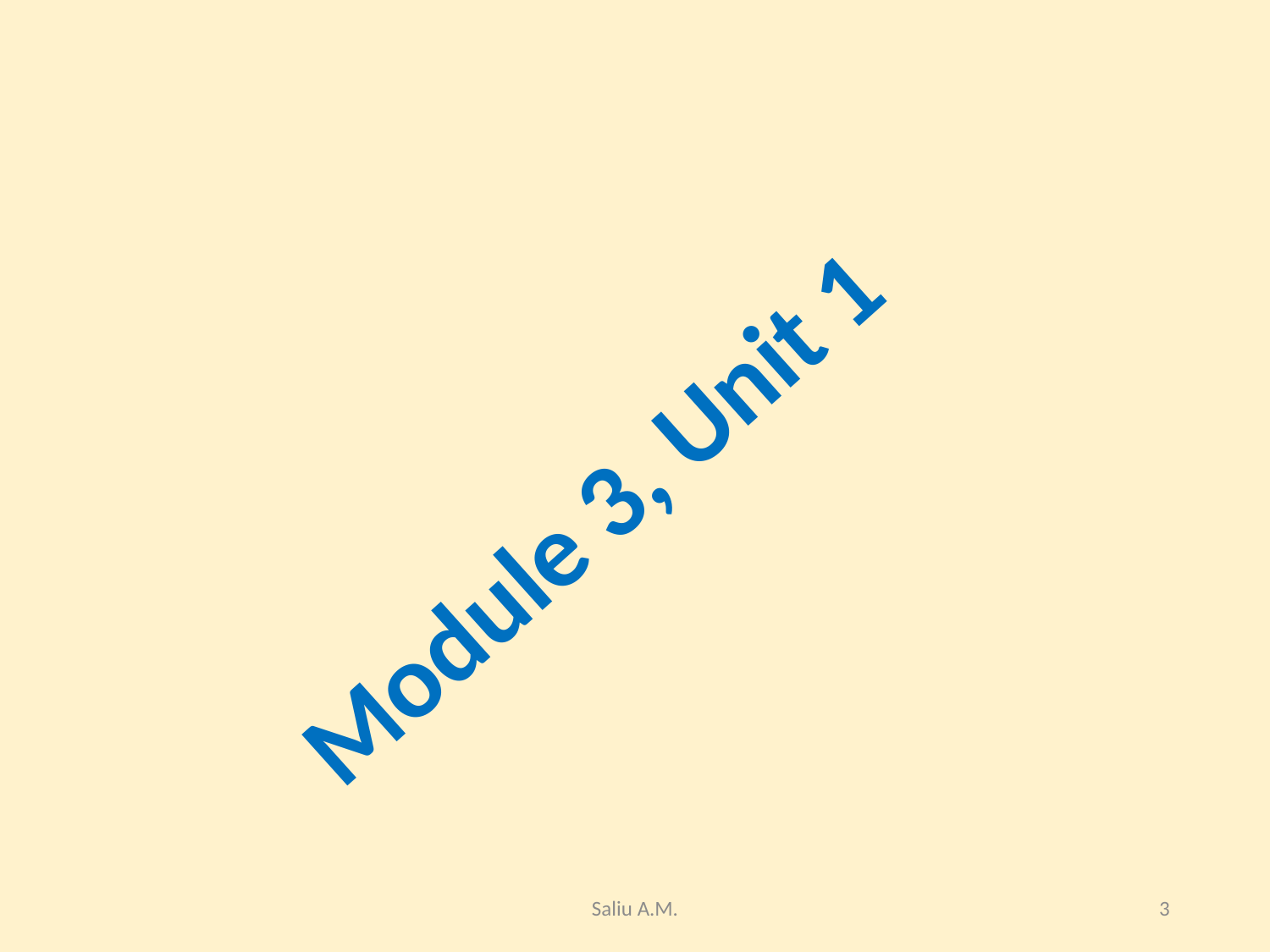

#
Module 3, Unit 1
Saliu A.M.
3